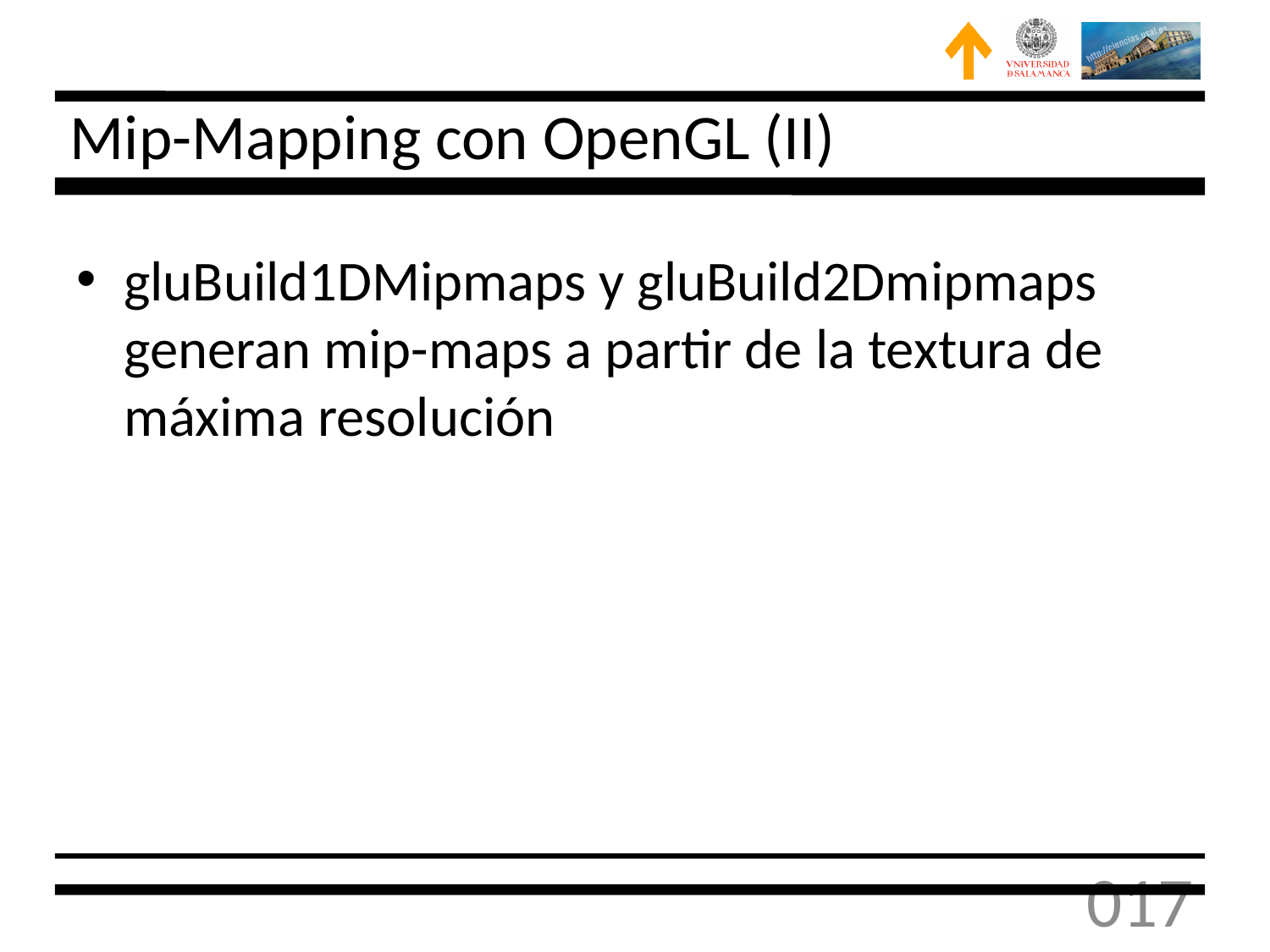

# Mip-Mapping con OpenGL (II)

gluBuild1DMipmaps y gluBuild2Dmipmaps  generan mip-maps a partir de la textura de máxima resolución